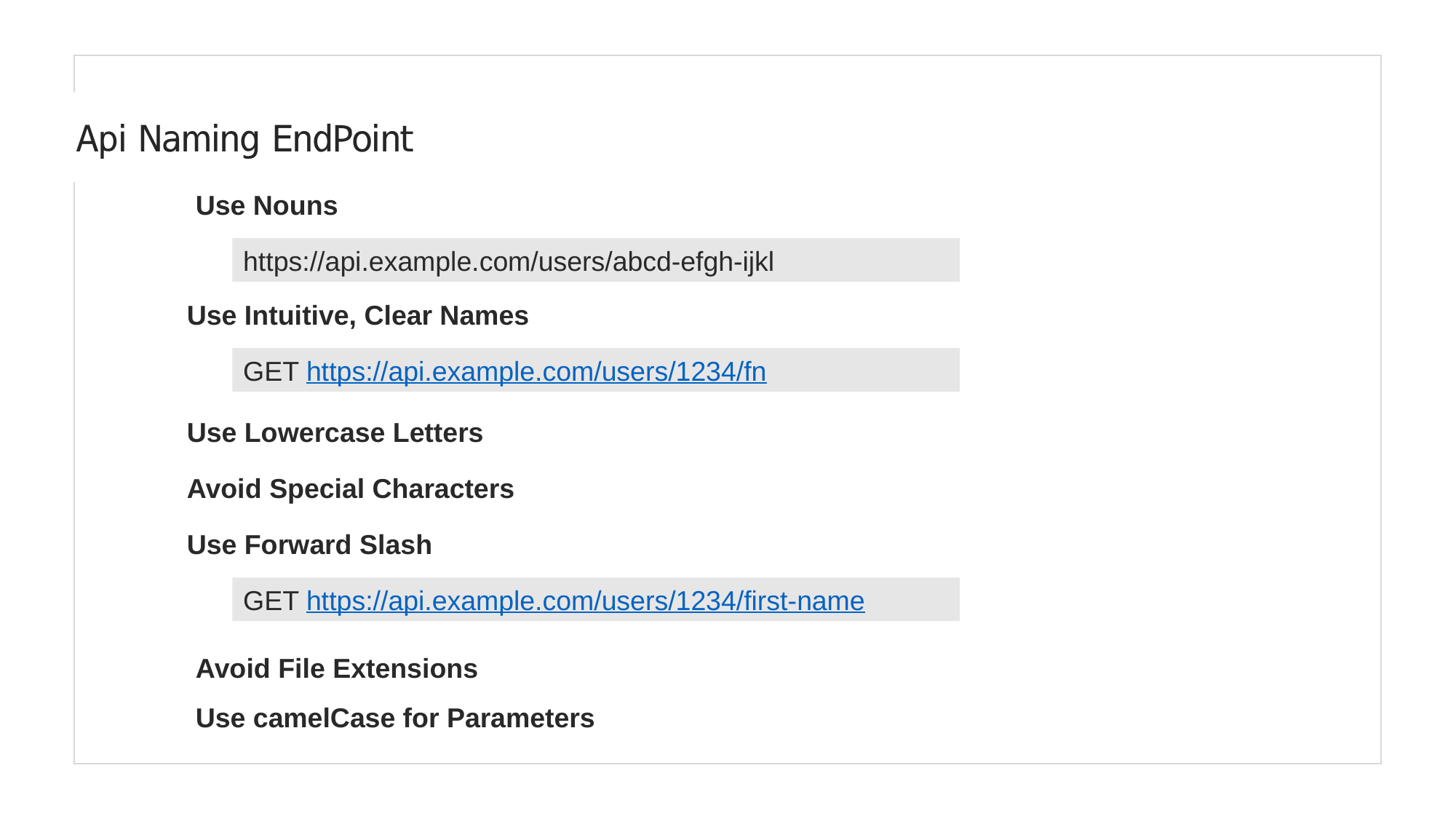

Api Naming EndPoint
Use Nouns
https://api.example.com/users/abcd-efgh-ijkl
Use Intuitive, Clear Names
GET https://api.example.com/users/1234/fn
Use Lowercase Letters
Avoid Special Characters
Use Forward Slash
GET https://api.example.com/users/1234/first-name
Avoid File Extensions
Use camelCase for Parameters